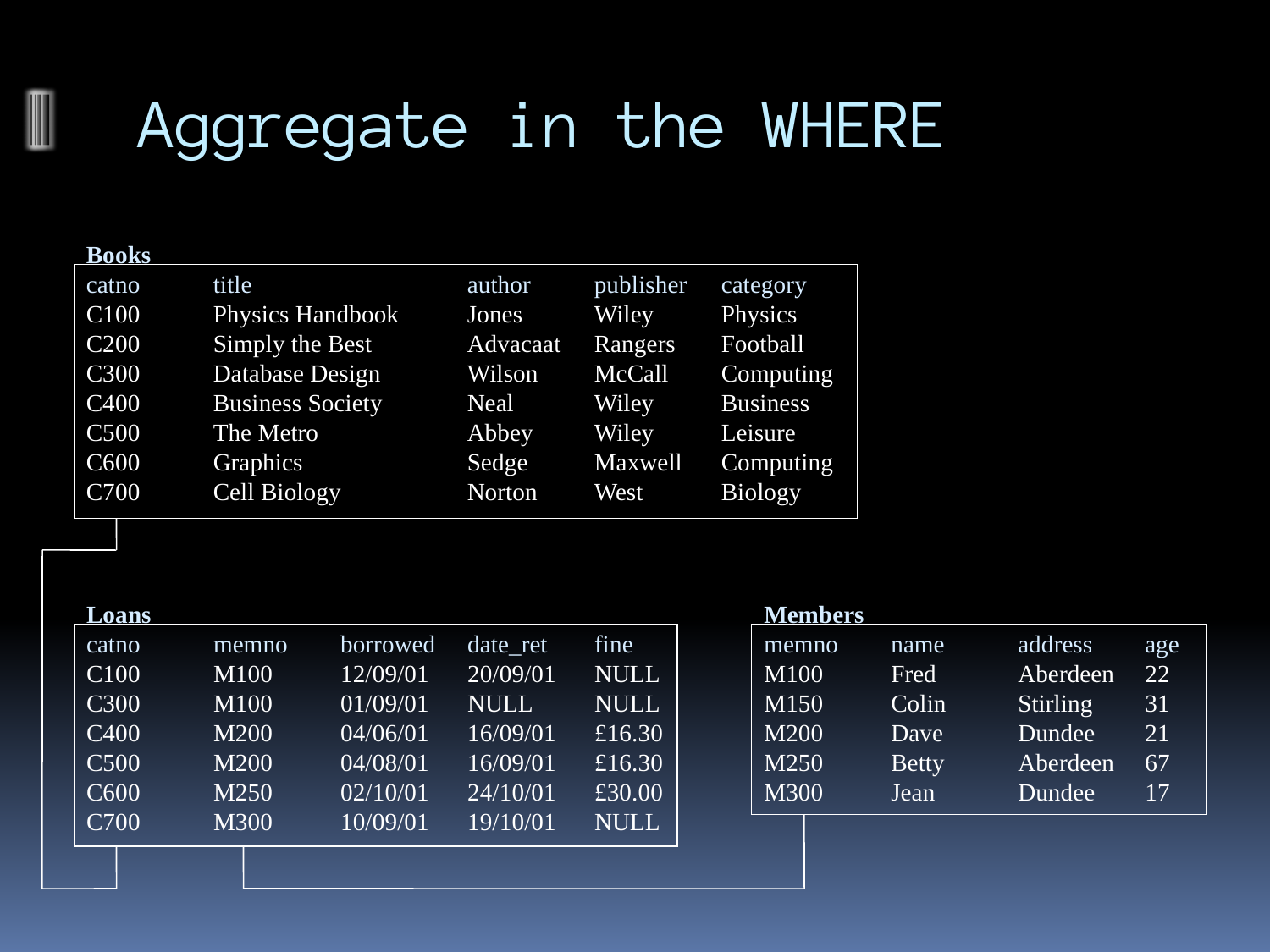

# Aggregate in the WHERE
Books
catno	title		author	publisher	category
C100	Physics Handbook	Jones	Wiley	Physics
C200	Simply the Best	Advacaat	Rangers	Football
C300	Database Design	Wilson	McCall	Computing
C400	Business Society	Neal	Wiley	Business
C500	The Metro		Abbey	Wiley	Leisure
C600	Graphics		Sedge	Maxwell	Computing
C700	Cell Biology	Norton	West	Biology

Loans
catno	memno	borrowed	date_ret	fine
C100	M100	12/09/01	20/09/01	NULL
C300	M100	01/09/01	NULL	NULL
C400	M200	04/06/01	16/09/01	£16.30
C500	M200	04/08/01	16/09/01	£16.30
C600	M250	02/10/01	24/10/01	£30.00
C700	M300	10/09/01	19/10/01	NULL

Members
memno	name	address	age
M100	Fred	Aberdeen	22
M150	Colin	Stirling	31
M200	Dave	Dundee	21
M250	Betty	Aberdeen	67
M300	Jean	Dundee	17